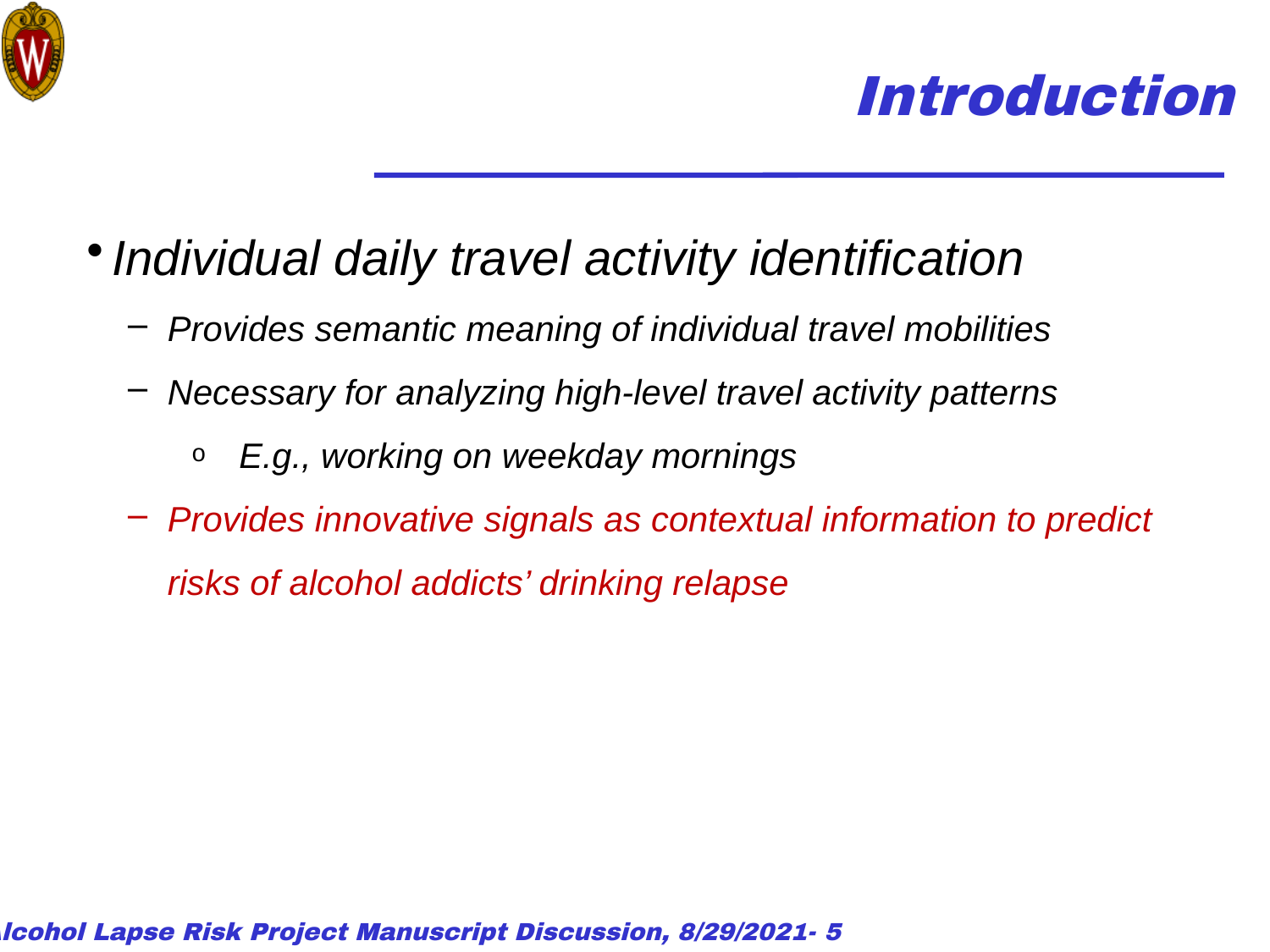

# Introduction
Individual daily travel activity identification
Provides semantic meaning of individual travel mobilities
Necessary for analyzing high-level travel activity patterns
E.g., working on weekday mornings
Provides innovative signals as contextual information to predict risks of alcohol addicts’ drinking relapse